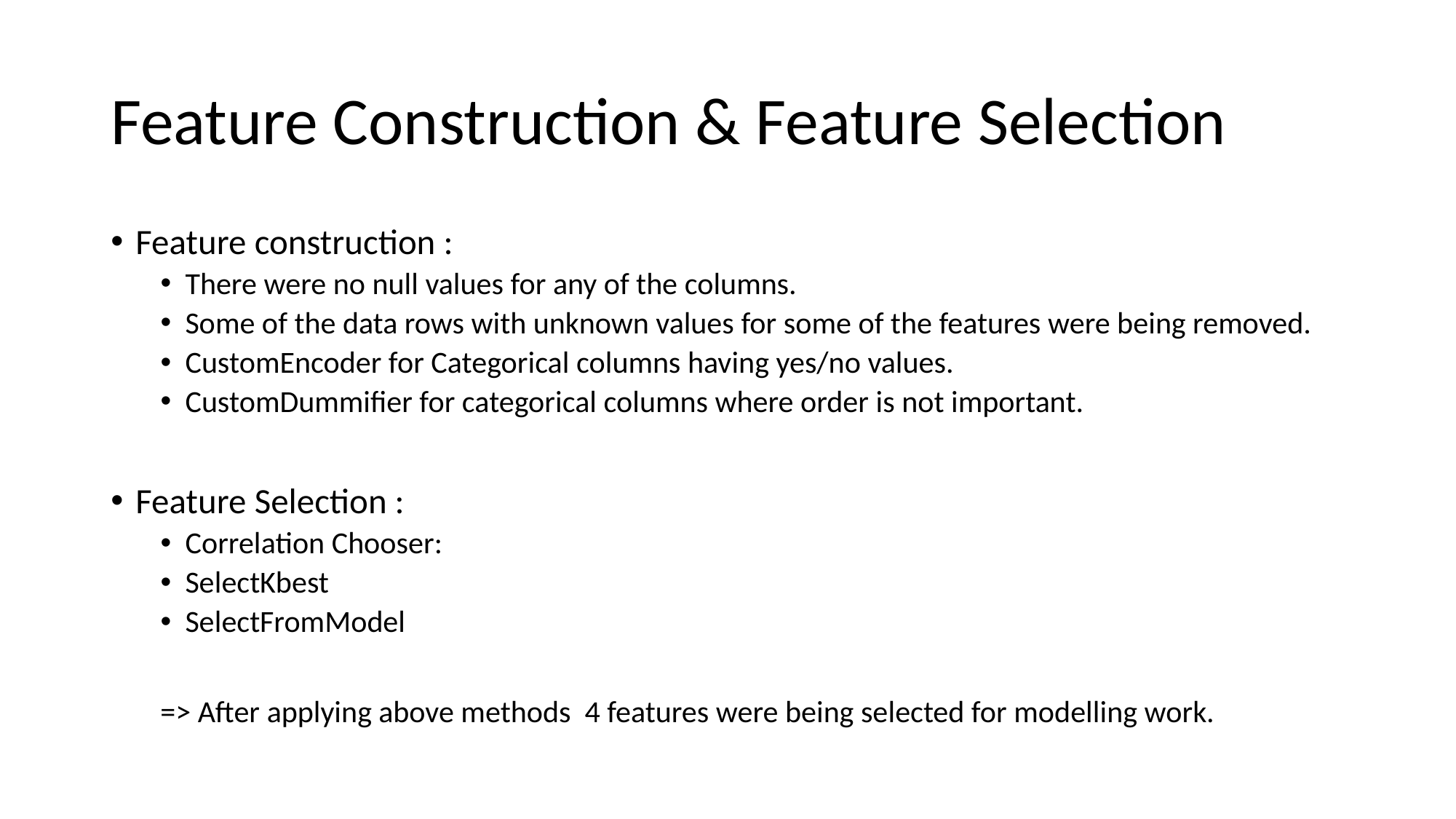

# Feature Construction & Feature Selection
Feature construction :
There were no null values for any of the columns.
Some of the data rows with unknown values for some of the features were being removed.
CustomEncoder for Categorical columns having yes/no values.
CustomDummifier for categorical columns where order is not important.

Feature Selection :
Correlation Chooser:
SelectKbest
SelectFromModel

=> After applying above methods  4 features were being selected for modelling work.